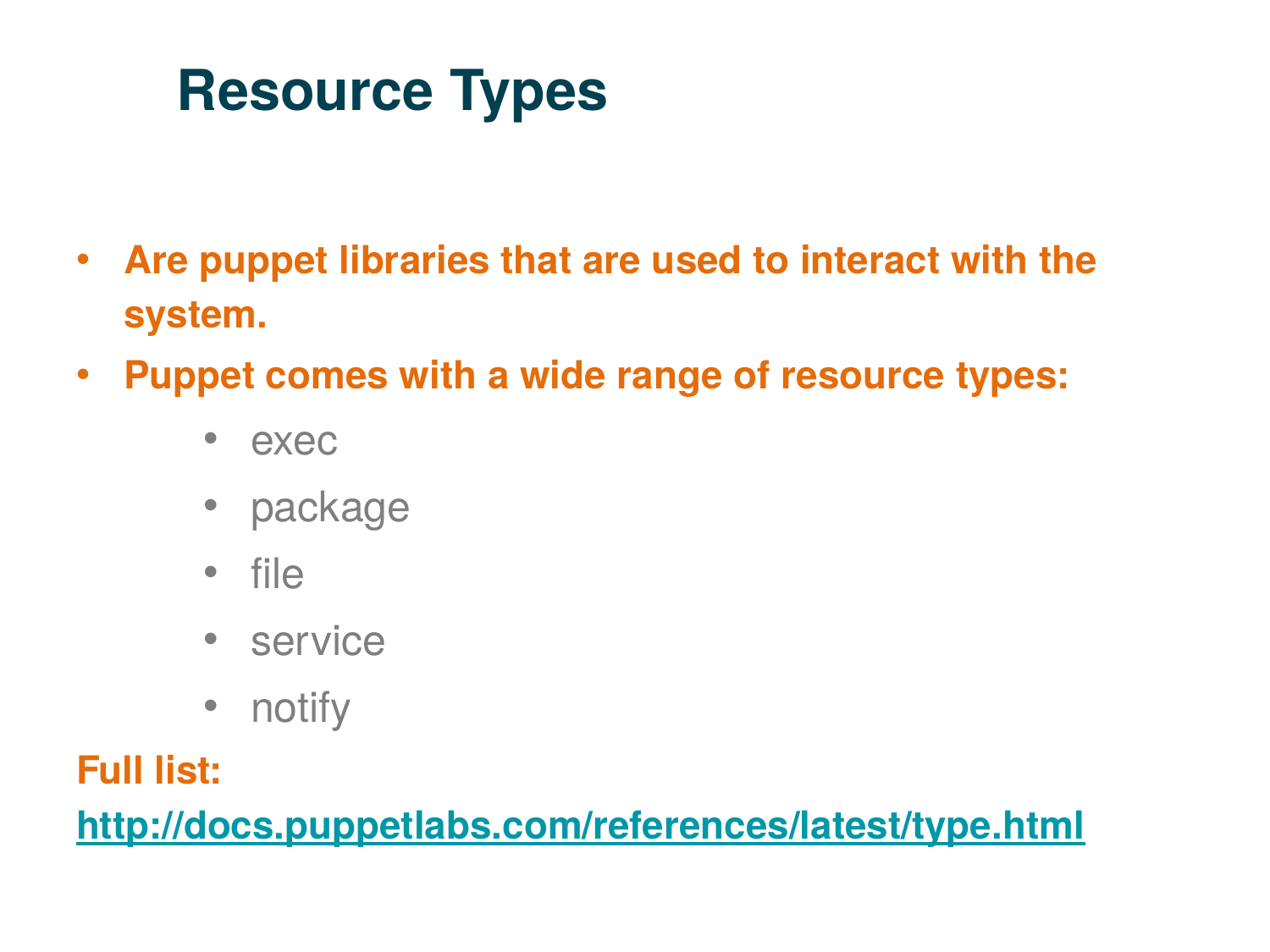

# Resource Types
Are puppet libraries that are used to interact with the system.
Puppet comes with a wide range of resource types:
exec
package
file
service
notify
Full list: http://docs.puppetlabs.com/references/latest/type.html